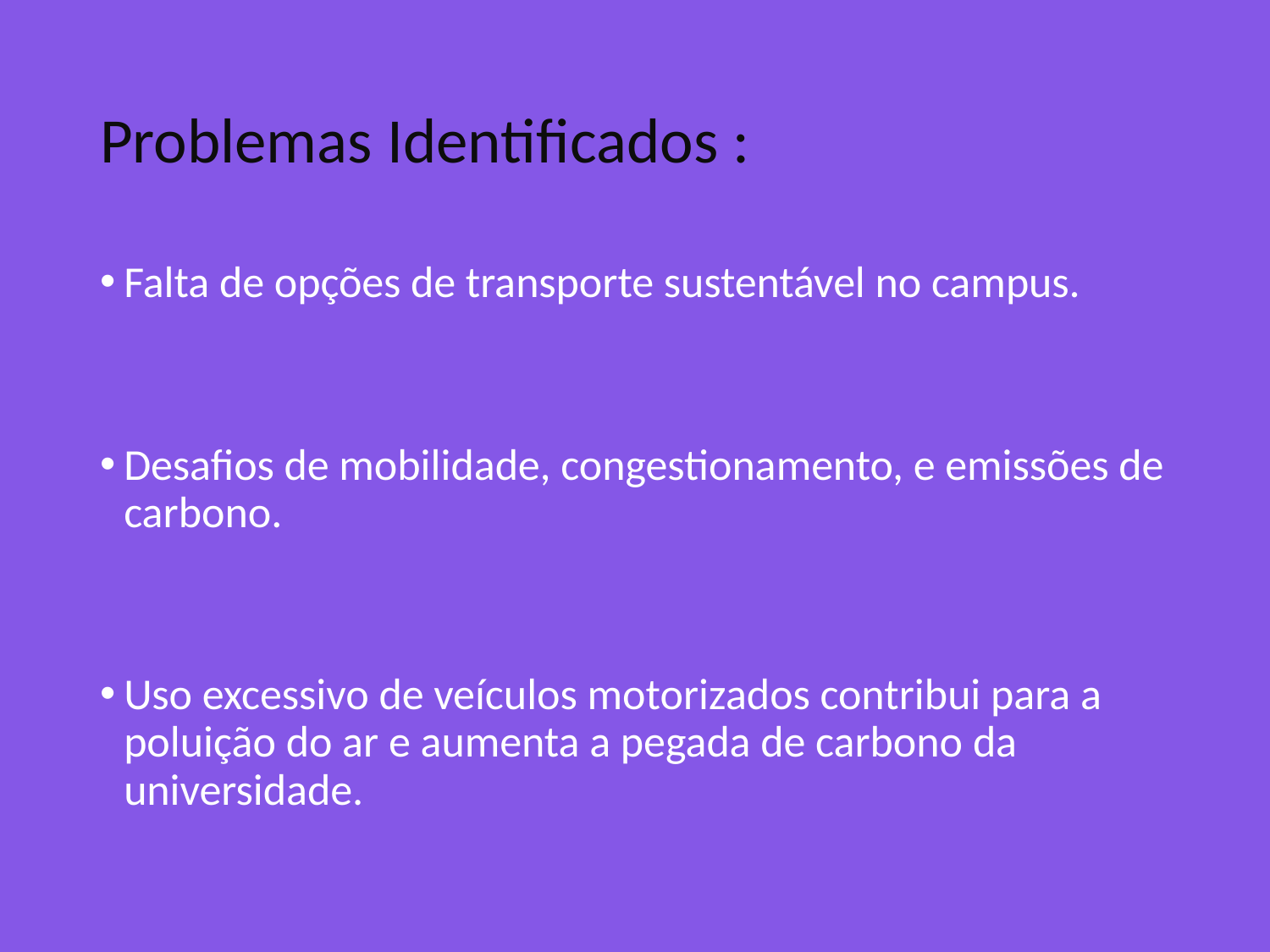

# Problemas Identificados :
Falta de opções de transporte sustentável no campus.

Desafios de mobilidade, congestionamento, e emissões de carbono.

Uso excessivo de veículos motorizados contribui para a poluição do ar e aumenta a pegada de carbono da universidade.